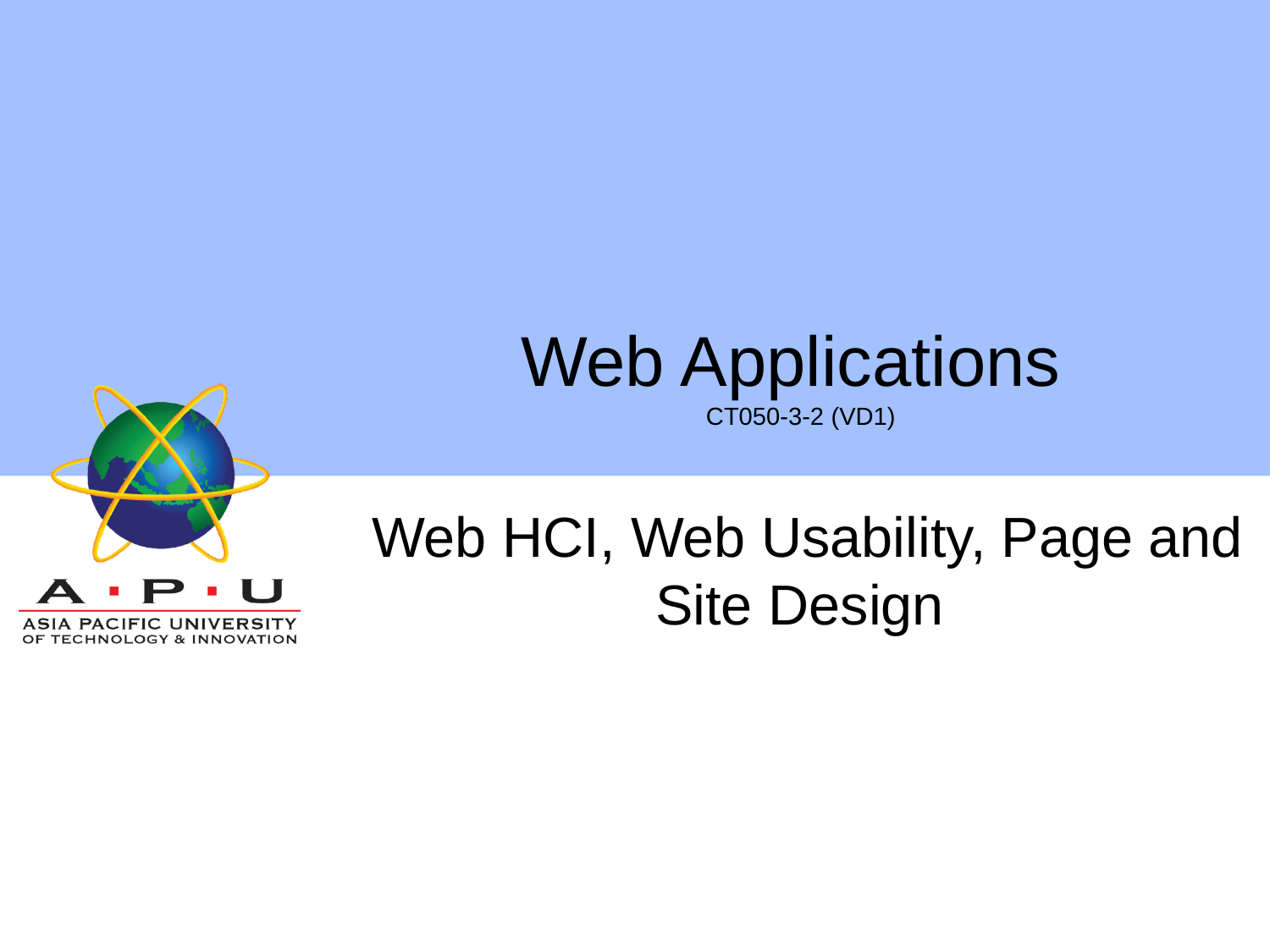

# Web Applications CT050-3-2 (VD1)
 Web HCI, Web Usability, Page and Site Design